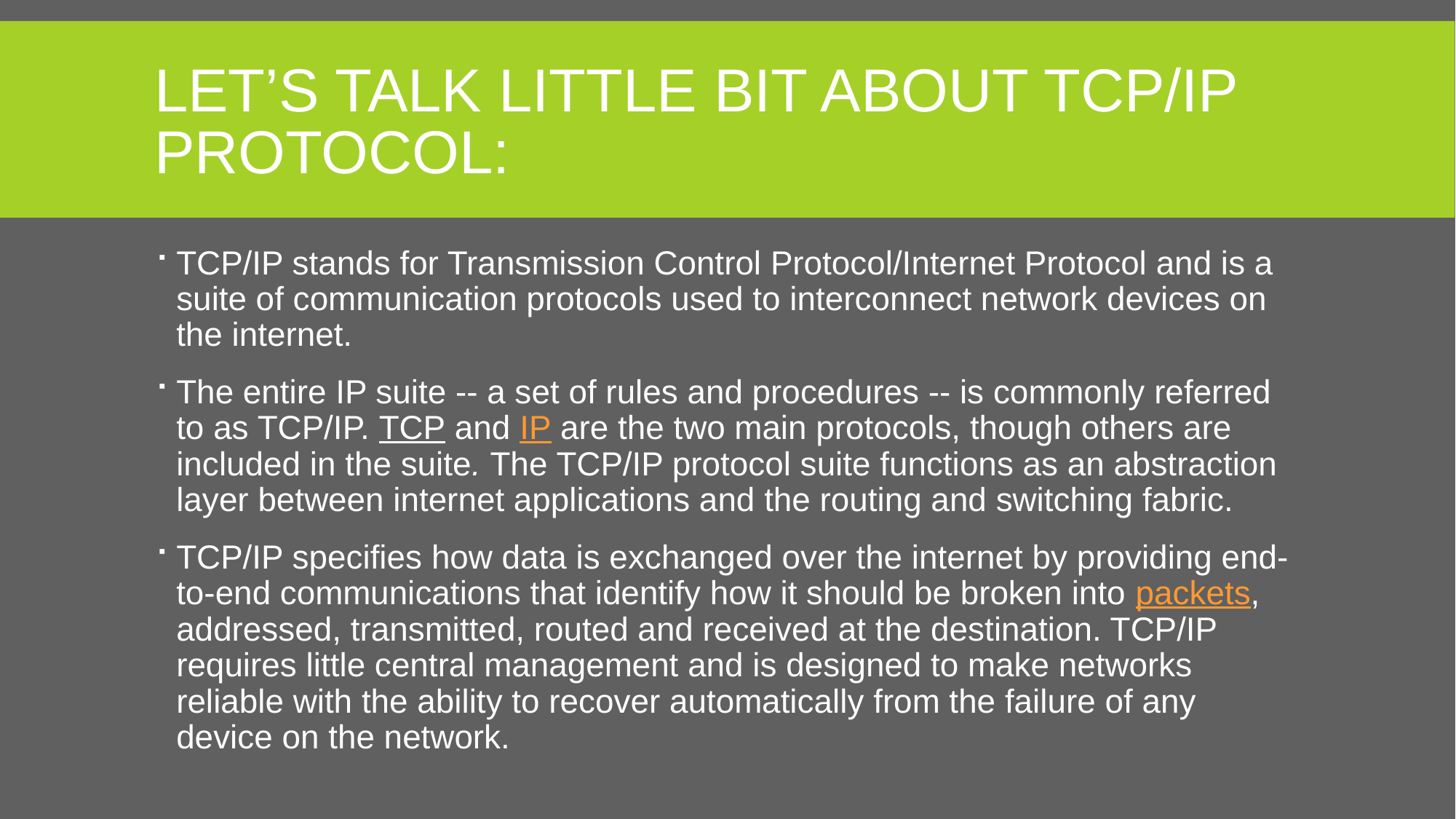

# Let’s talk little bit about tcp/ip protocol:
TCP/IP stands for Transmission Control Protocol/Internet Protocol and is a suite of communication protocols used to interconnect network devices on the internet.
The entire IP suite -- a set of rules and procedures -- is commonly referred to as TCP/IP. TCP and IP are the two main protocols, though others are included in the suite. The TCP/IP protocol suite functions as an abstraction layer between internet applications and the routing and switching fabric.
TCP/IP specifies how data is exchanged over the internet by providing end-to-end communications that identify how it should be broken into packets, addressed, transmitted, routed and received at the destination. TCP/IP requires little central management and is designed to make networks reliable with the ability to recover automatically from the failure of any device on the network.